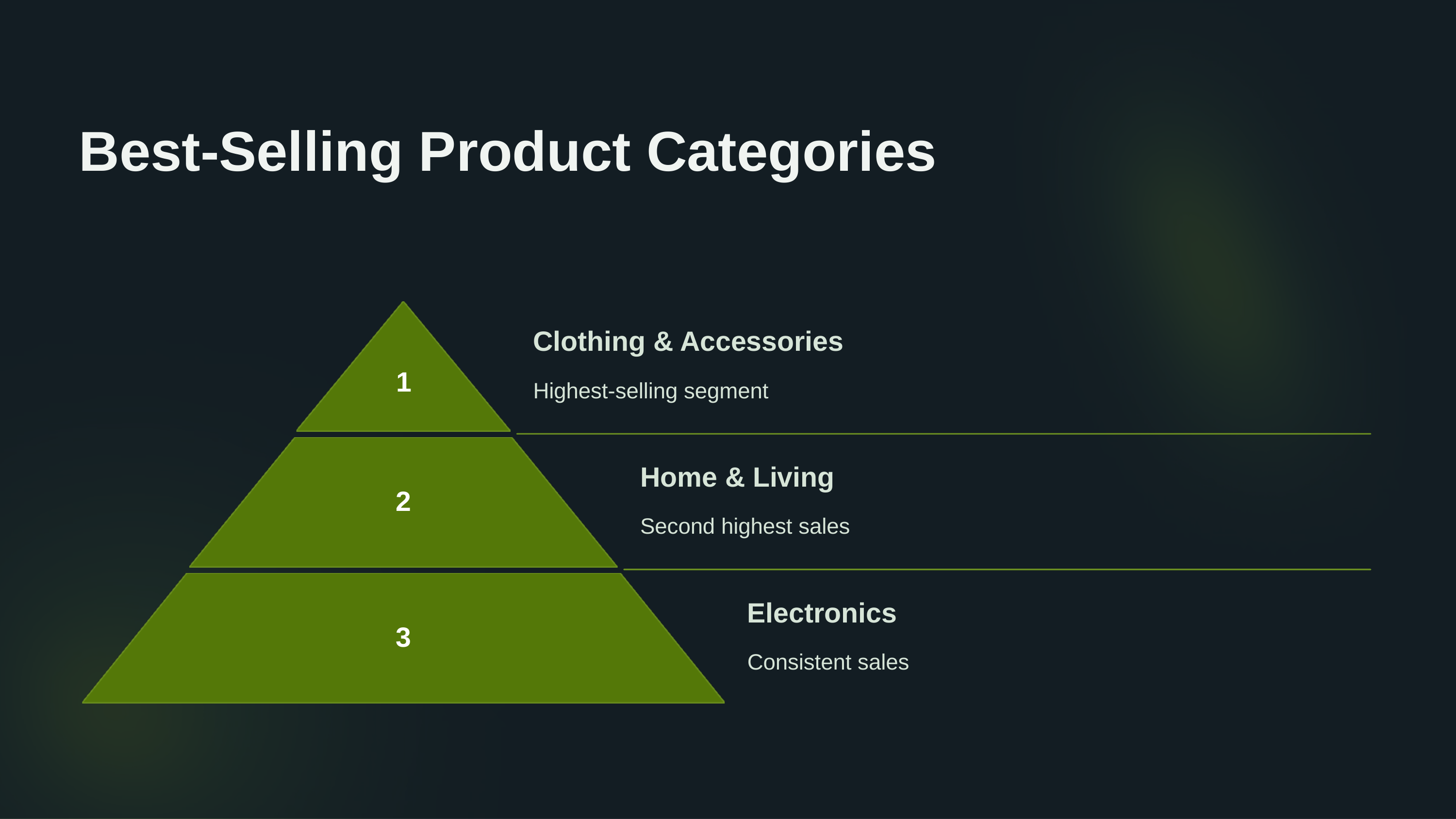

Best-Selling Product Categories

Clothing & Accessories

1

Highest-selling segment

Home & Living

2

Second highest sales

Electronics

3

Consistent sales